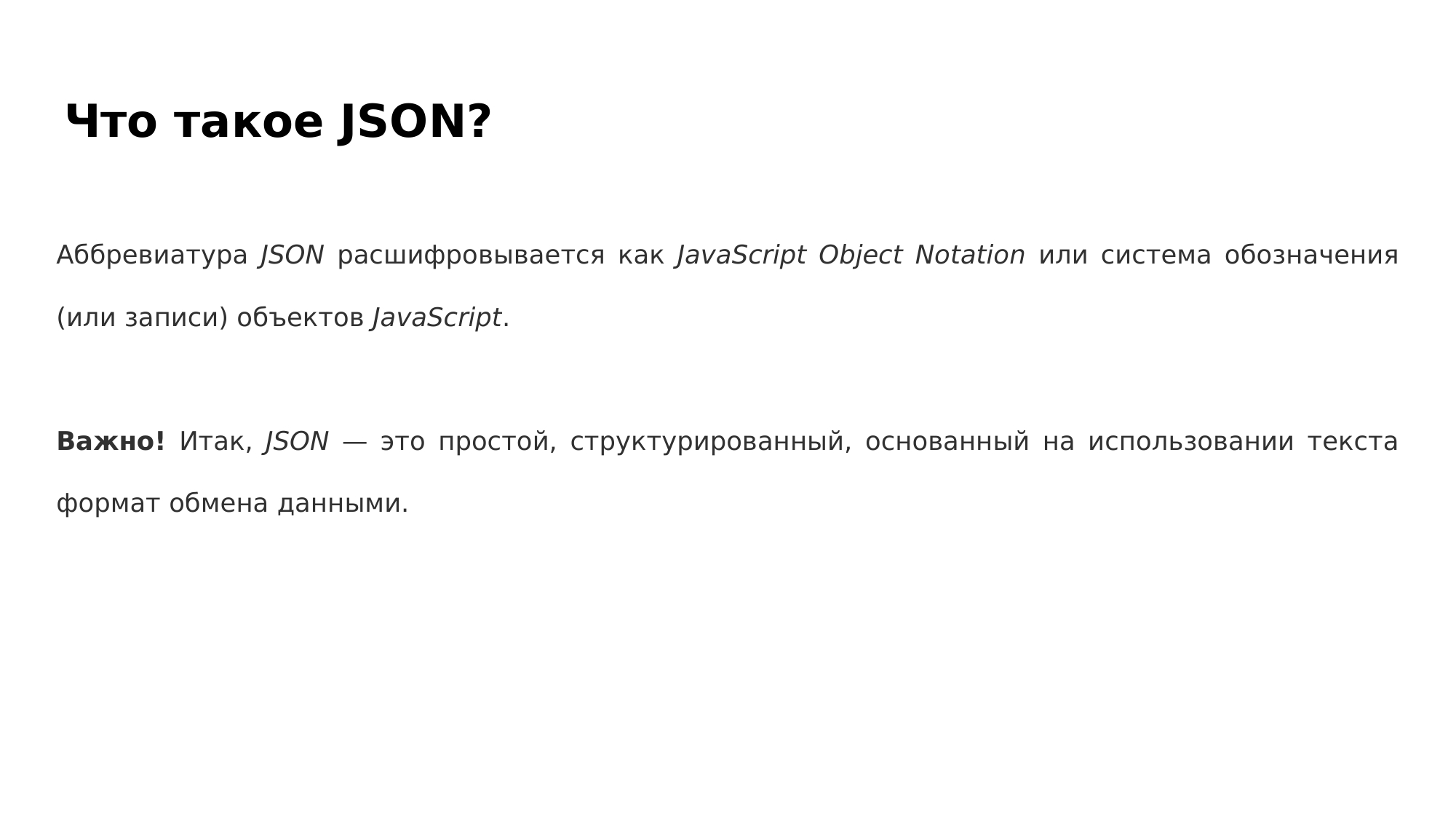

# Что такое JSON?
Аббревиатура JSON расшифровывается как JavaScript Object Notation или система обозначения (или записи) объектов JavaScript.

Важно! Итак, JSON — это простой, структурированный, основанный на использовании текста формат обмена данными.